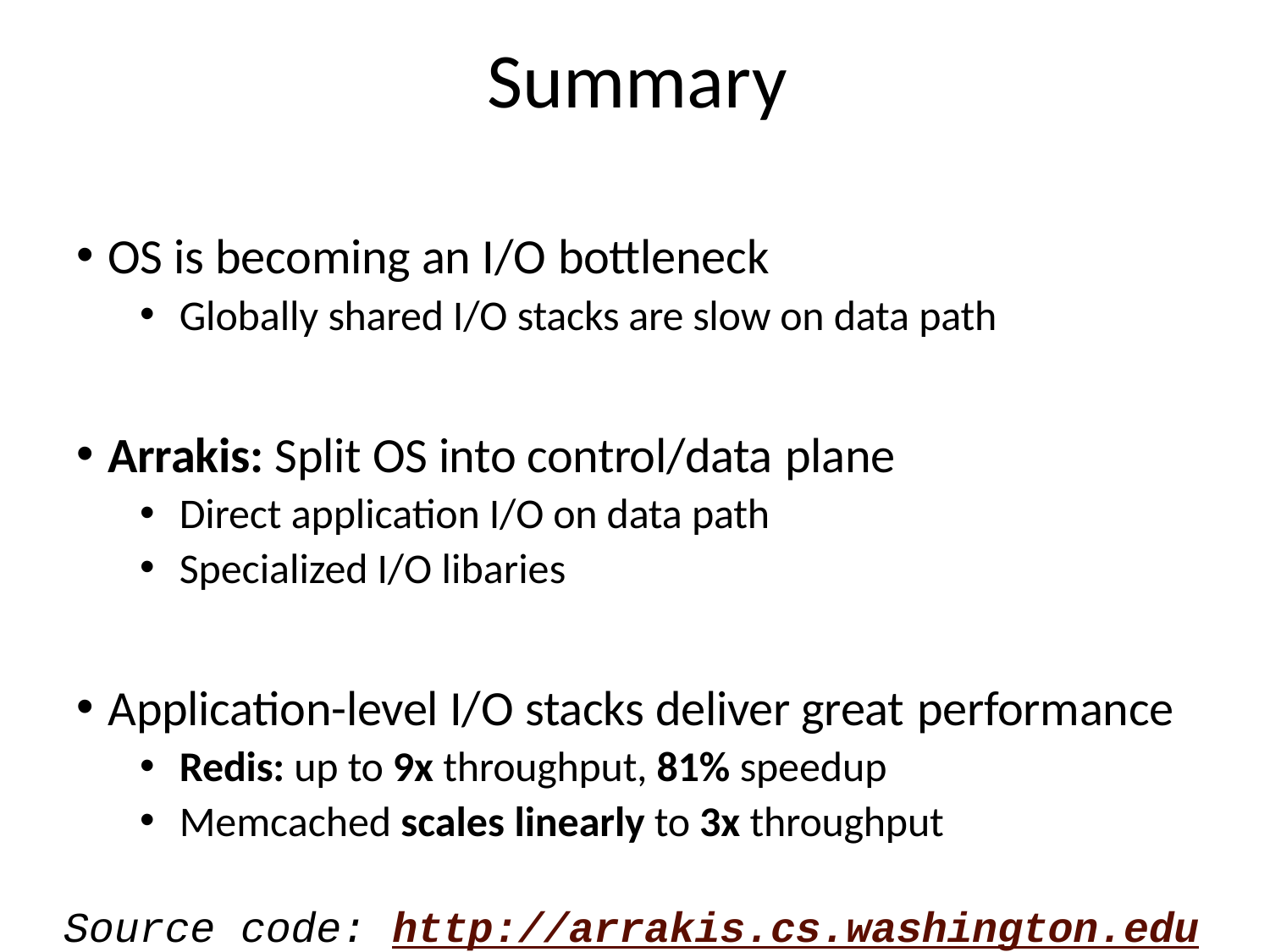

# Summary
OS is becoming an I/O bottleneck
Globally shared I/O stacks are slow on data path

Arrakis: Split OS into control/data plane
Direct application I/O on data path
Specialized I/O libaries

Application-level I/O stacks deliver great performance
Redis: up to 9x throughput, 81% speedup
Memcached scales linearly to 3x throughput

Source code: http://arrakis.cs.washington.edu